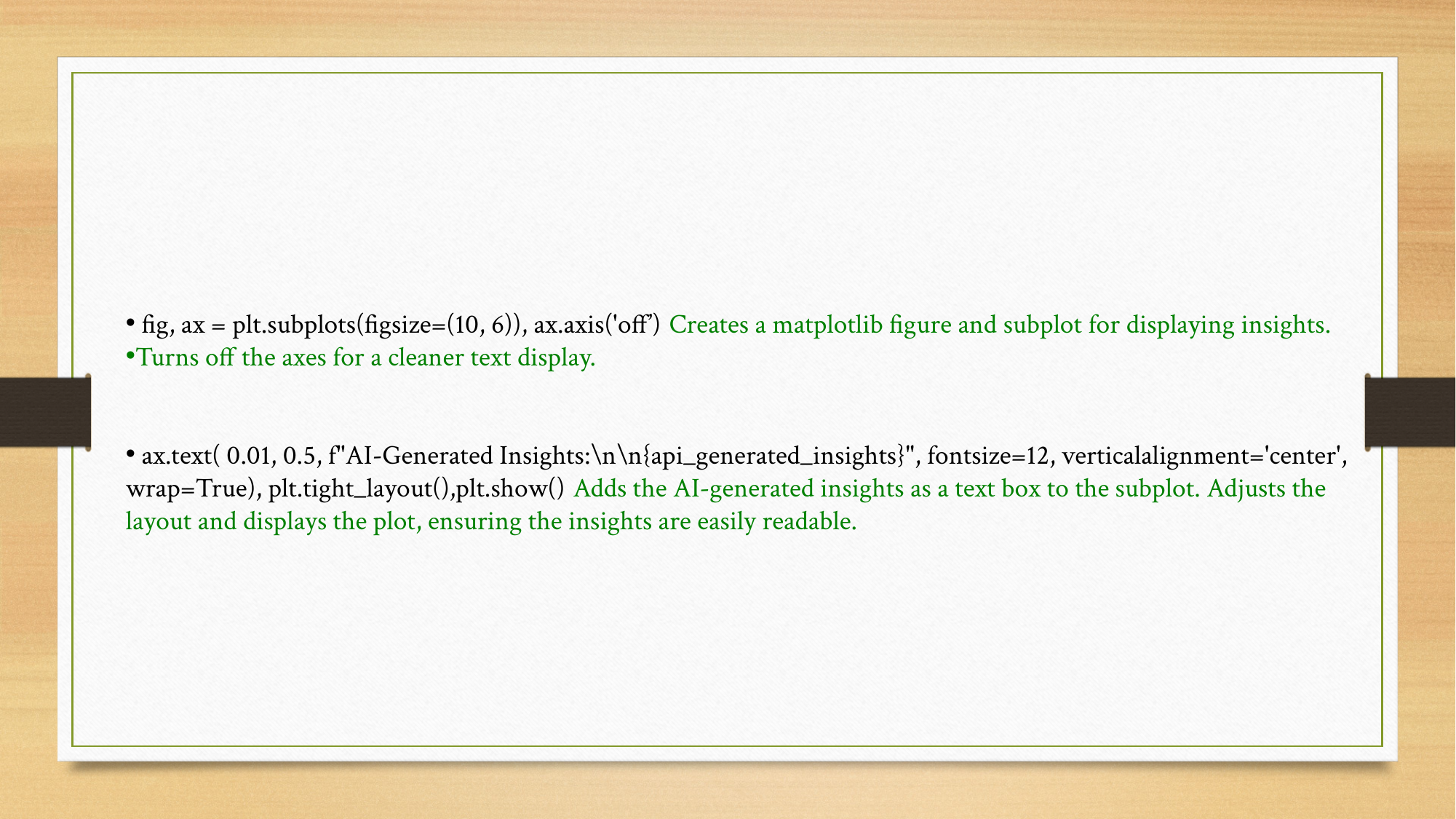

fig, ax = plt.subplots(figsize=(10, 6)), ax.axis('off’) Creates a matplotlib figure and subplot for displaying insights.
Turns off the axes for a cleaner text display.

 ax.text( 0.01, 0.5, f"AI-Generated Insights:\n\n{api_generated_insights}", fontsize=12, verticalalignment='center', wrap=True), plt.tight_layout(),plt.show() Adds the AI-generated insights as a text box to the subplot. Adjusts the layout and displays the plot, ensuring the insights are easily readable.